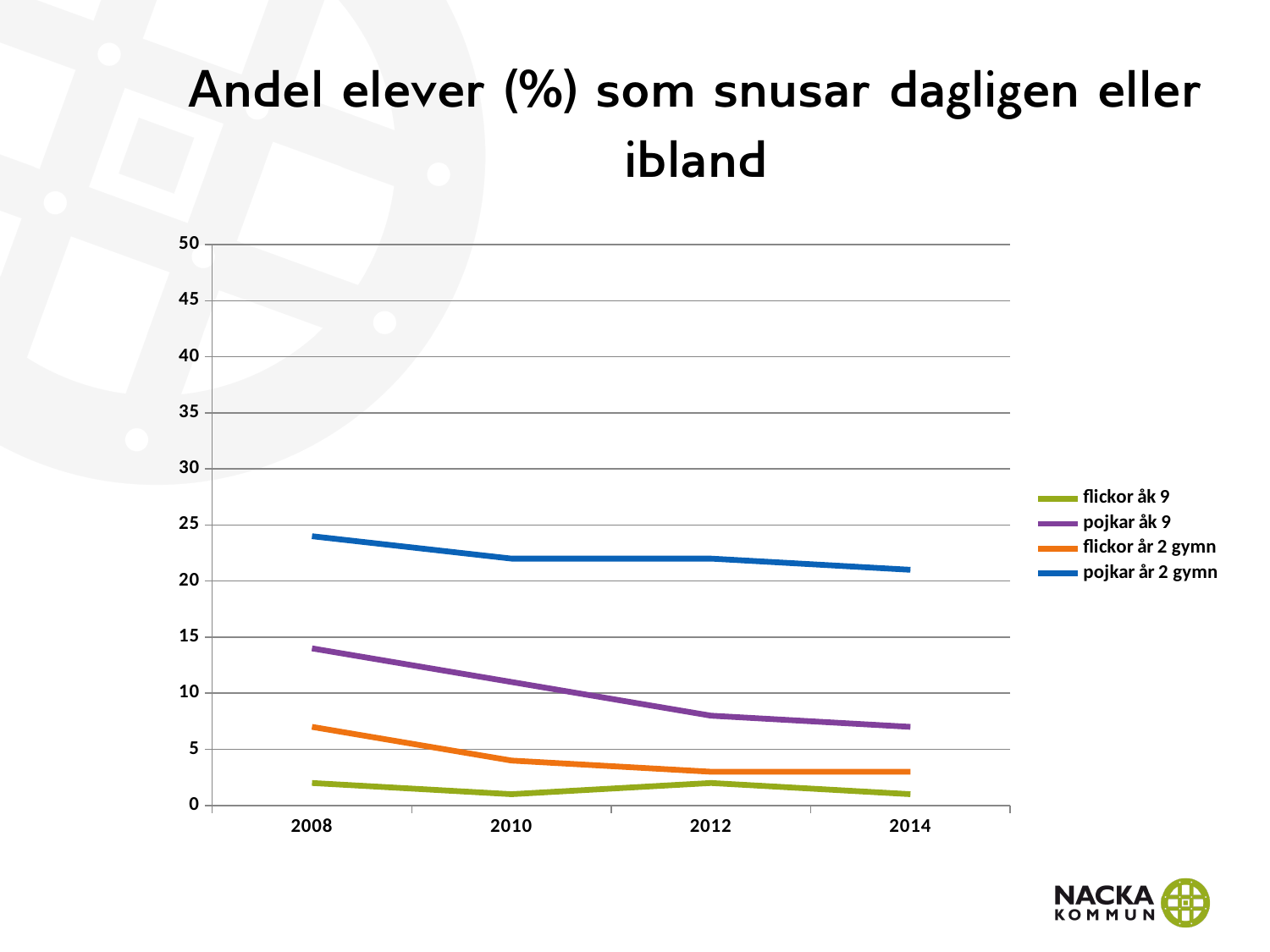

# Andel elever (%) som snusar dagligen eller ibland

### Chart

| Category | flickor åk 9 | pojkar åk 9 | flickor år 2 gymn | pojkar år 2 gymn |
|---|---|---|---|---|
| 2008 | 2.0 | 14.0 | 7.0 | 24.0 |
| 2010 | 1.0 | 11.0 | 4.0 | 22.0 |
| 2012 | 2.0 | 8.0 | 3.0 | 22.0 |
| 2014 | 1.0 | 7.0 | 3.0 | 21.0 |